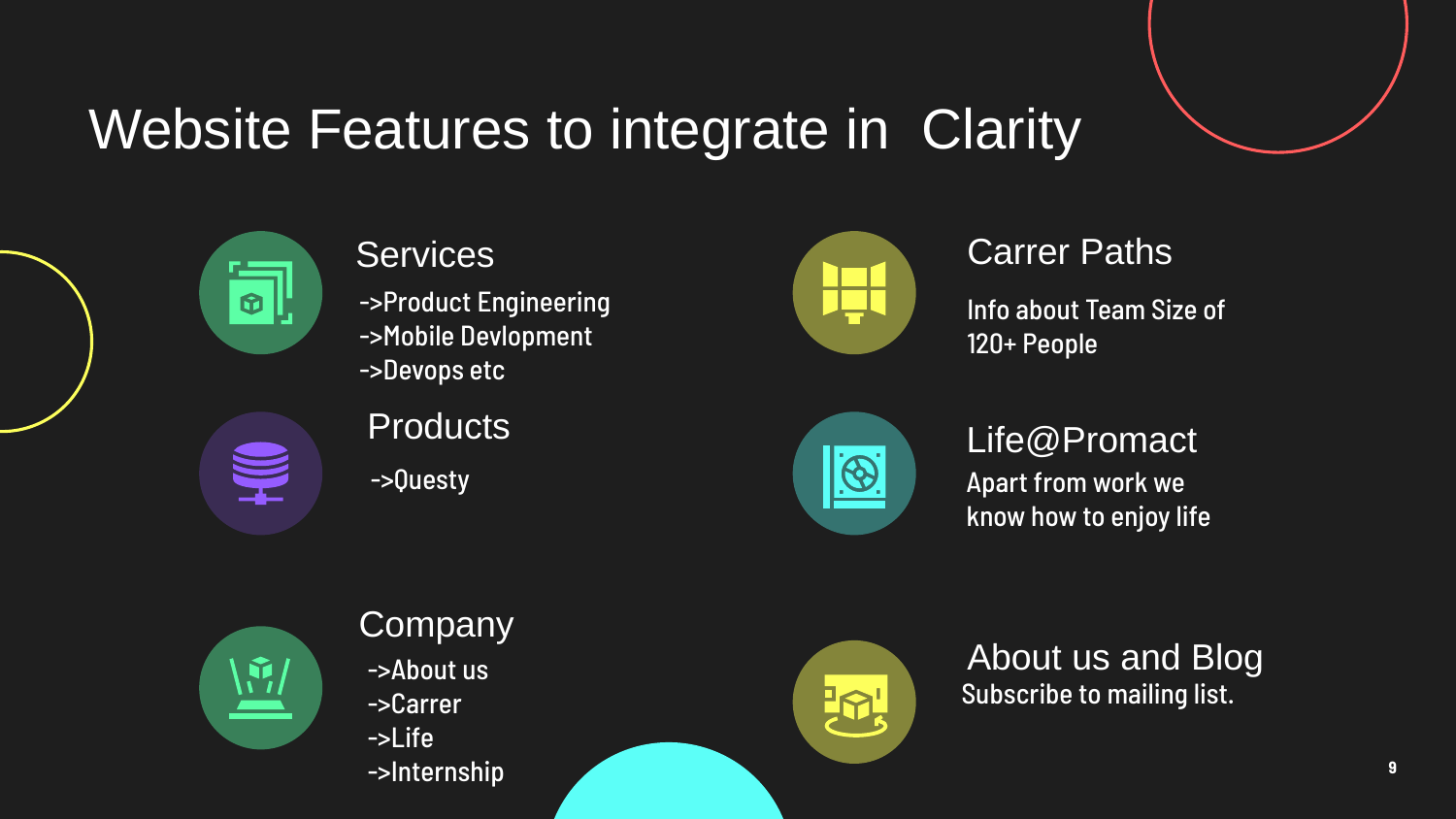

# Website Features to integrate in  Clarity
Services
Carrer Paths

->Product Engineering
->Mobile Devlopment
->Devops etc
Info about Team Size of 120+ People
Products
->Questy
Life@Promact

Apart from work we know how to enjoy life

Company
About us and Blog

->About us
->Carrer
->Life
->Internship
Subscribe to mailing list.

9